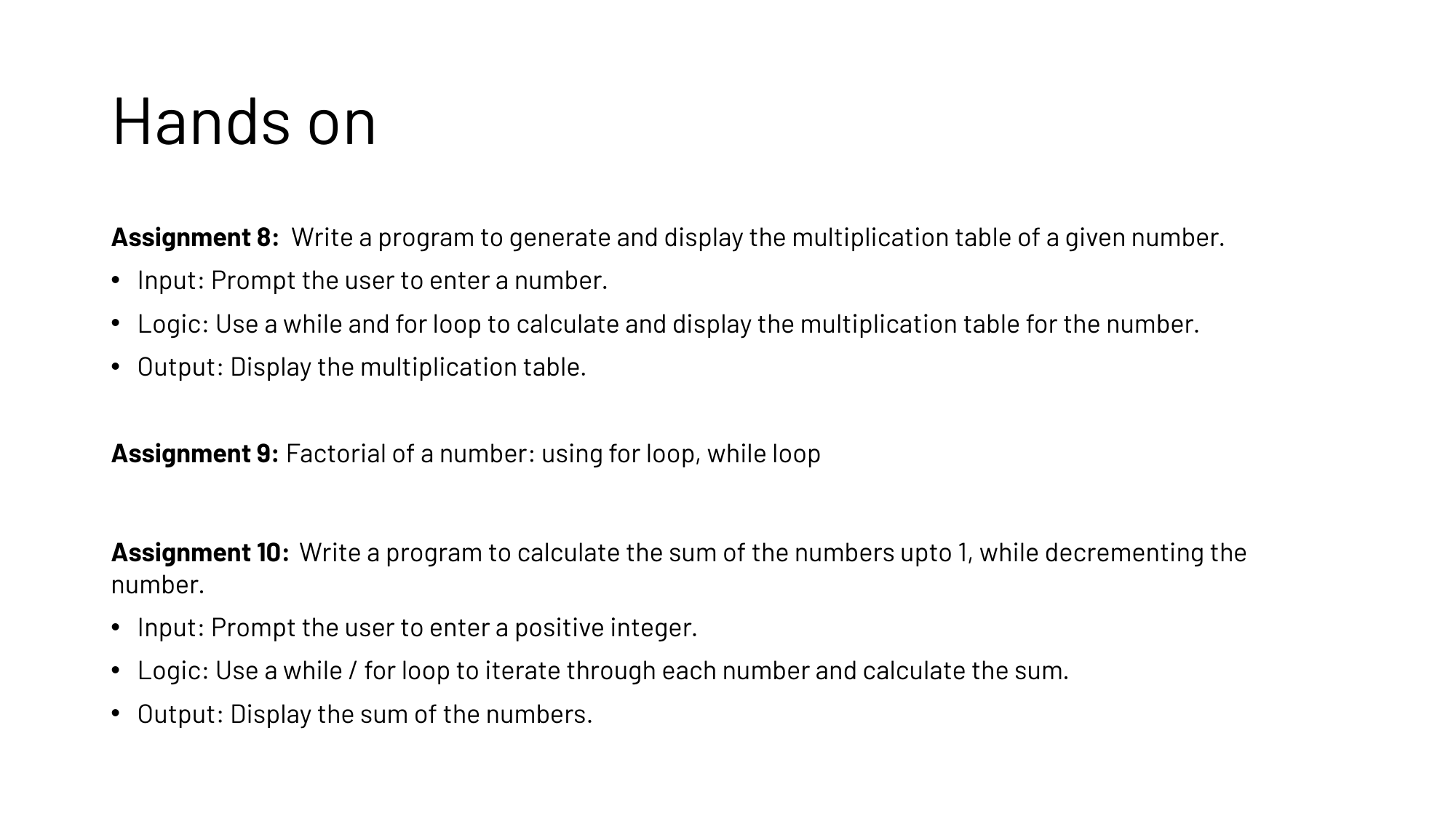

# Hands on
Assignment 8:  Write a program to generate and display the multiplication table of a given number.
Input: Prompt the user to enter a number.
Logic: Use a while and for loop to calculate and display the multiplication table for the number.
Output: Display the multiplication table.

Assignment 9: Factorial of a number: using for loop, while loop

Assignment 10: Write a program to calculate the sum of the numbers upto 1, while decrementing the number.
Input: Prompt the user to enter a positive integer.
Logic: Use a while / for loop to iterate through each number and calculate the sum.
Output: Display the sum of the numbers.